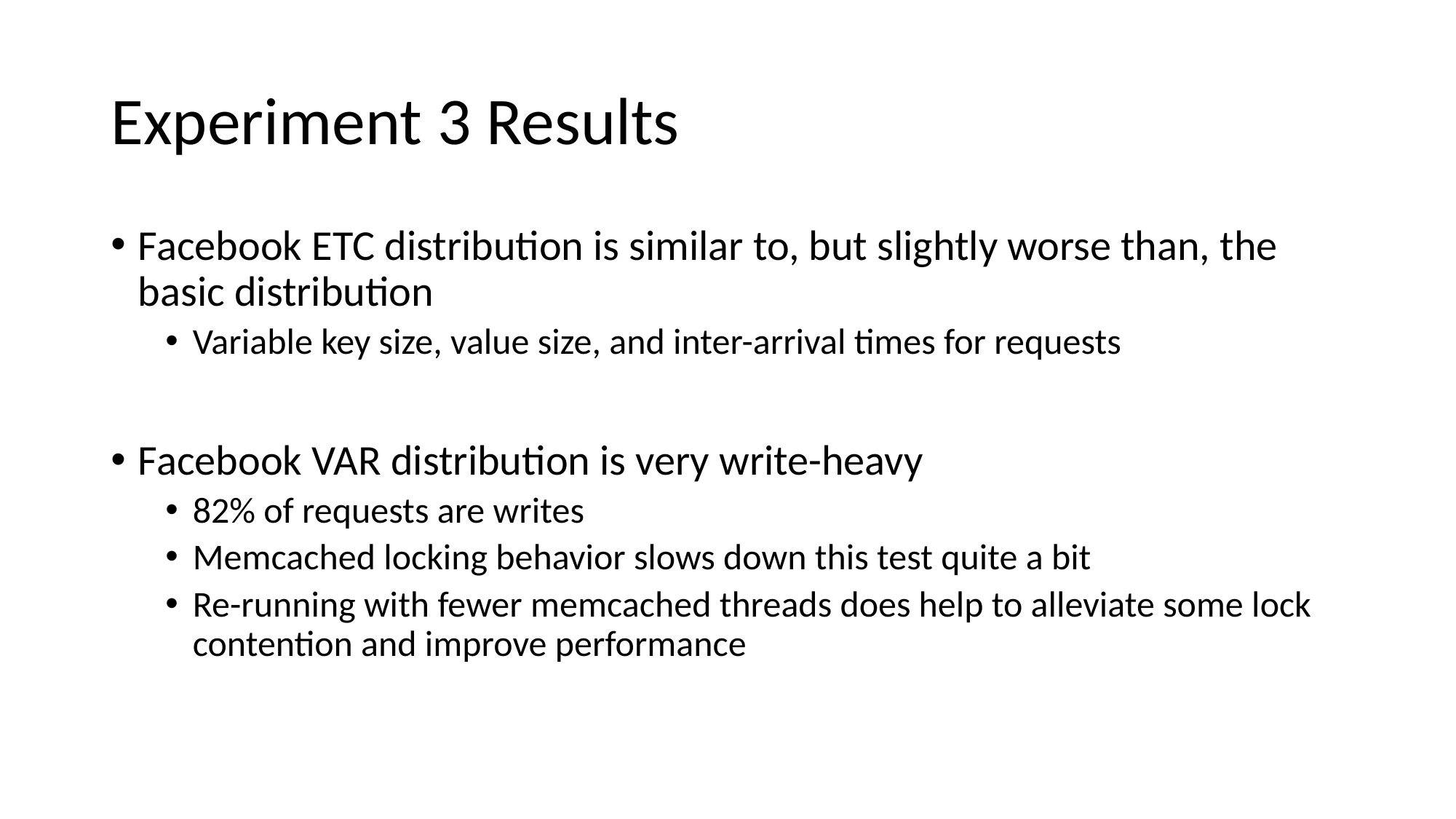

# Experiment 3 Results
Facebook ETC distribution is similar to, but slightly worse than, the basic distribution
Variable key size, value size, and inter-arrival times for requests

Facebook VAR distribution is very write-heavy
82% of requests are writes
Memcached locking behavior slows down this test quite a bit
Re-running with fewer memcached threads does help to alleviate some lock contention and improve performance